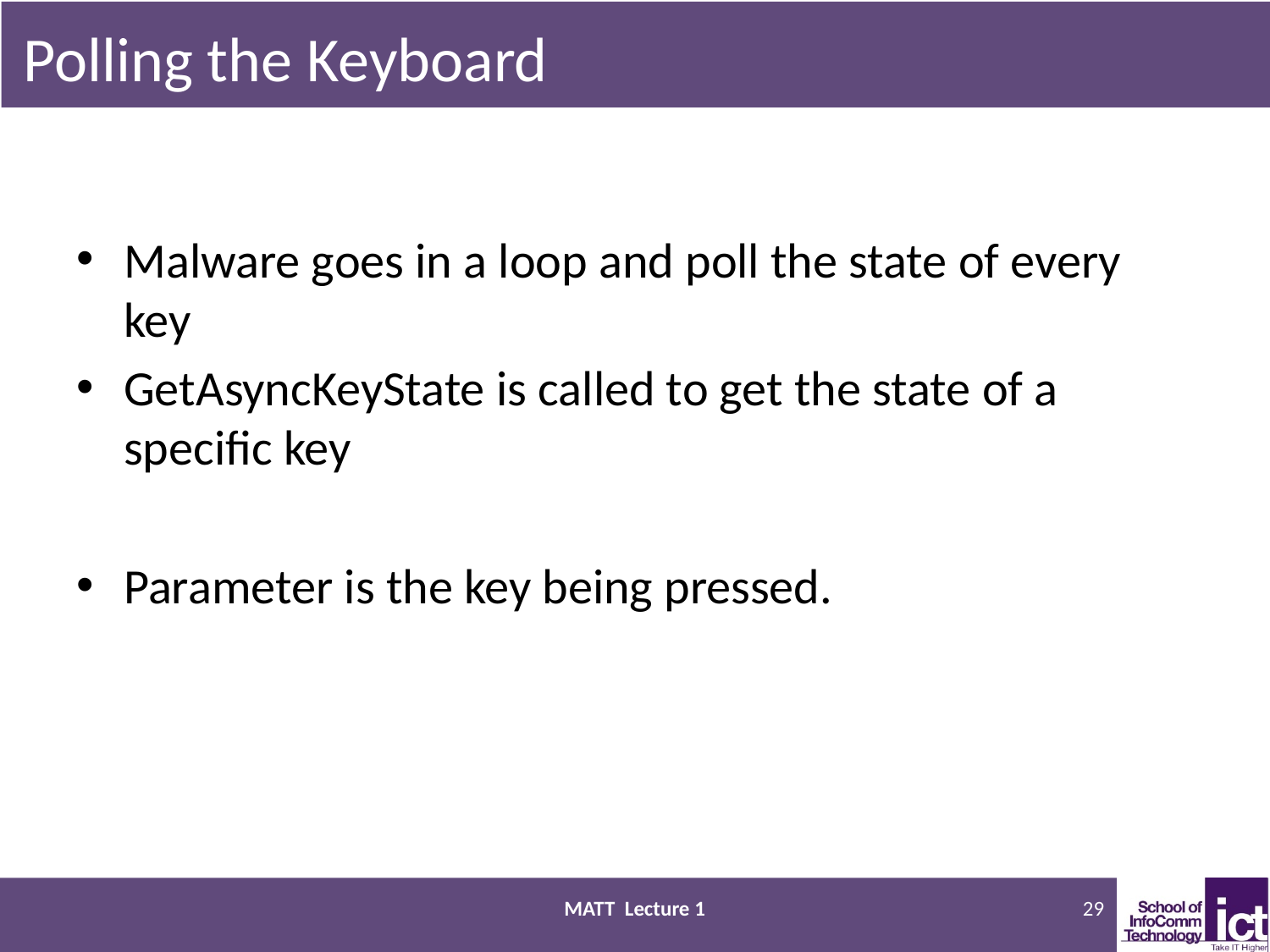

# Polling the Keyboard
Malware goes in a loop and poll the state of every key
GetAsyncKeyState is called to get the state of a specific key

Parameter is the key being pressed.
MATT  Lecture 1
29